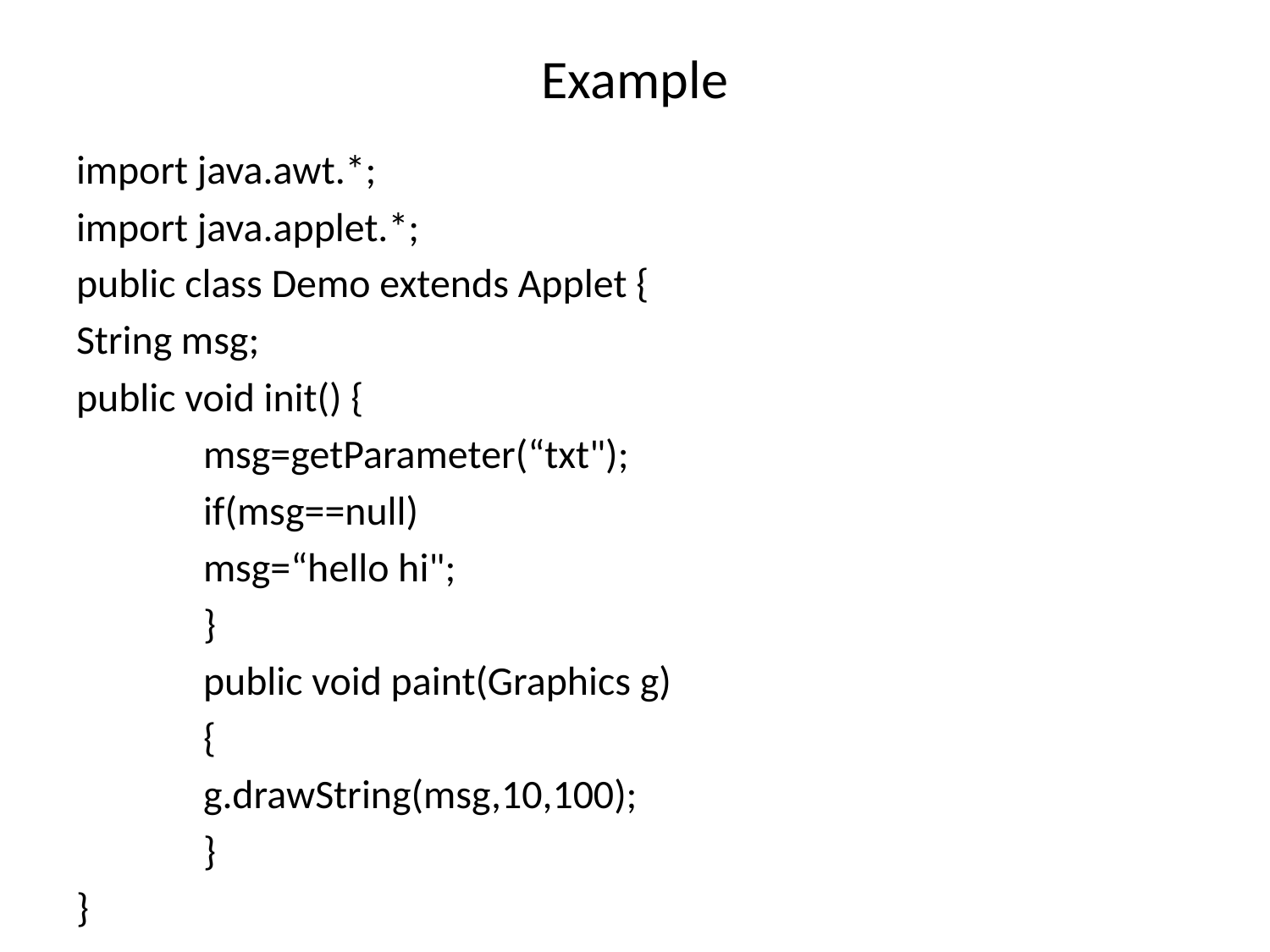

# Example
import java.awt.*;
import java.applet.*;
public class Demo extends Applet {
String msg;
public void init() {
msg=getParameter(“txt");
if(msg==null)
msg=“hello hi";
}
public void paint(Graphics g)
{
g.drawString(msg,10,100);
}
}